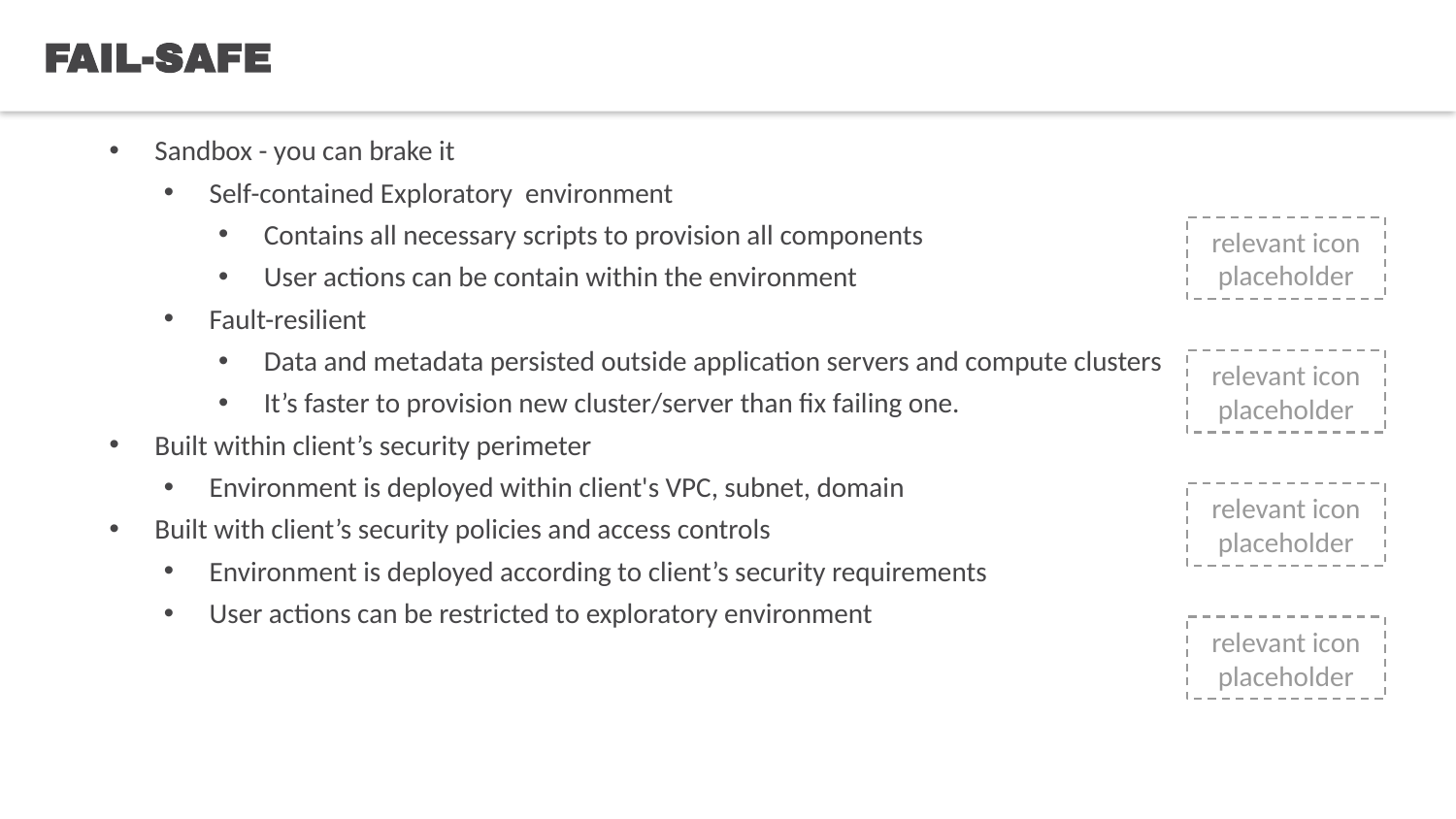

Fail-safe
Sandbox - you can brake it
Self-contained Exploratory  environment
Contains all necessary scripts to provision all components
User actions can be contain within the environment
Fault-resilient
Data and metadata persisted outside application servers and compute clusters
It’s faster to provision new cluster/server than fix failing one.
Built within client’s security perimeter
Environment is deployed within client's VPC, subnet, domain
Built with client’s security policies and access controls
Environment is deployed according to client’s security requirements
User actions can be restricted to exploratory environment
relevant icon placeholder
relevant icon placeholder
relevant icon placeholder
relevant icon placeholder